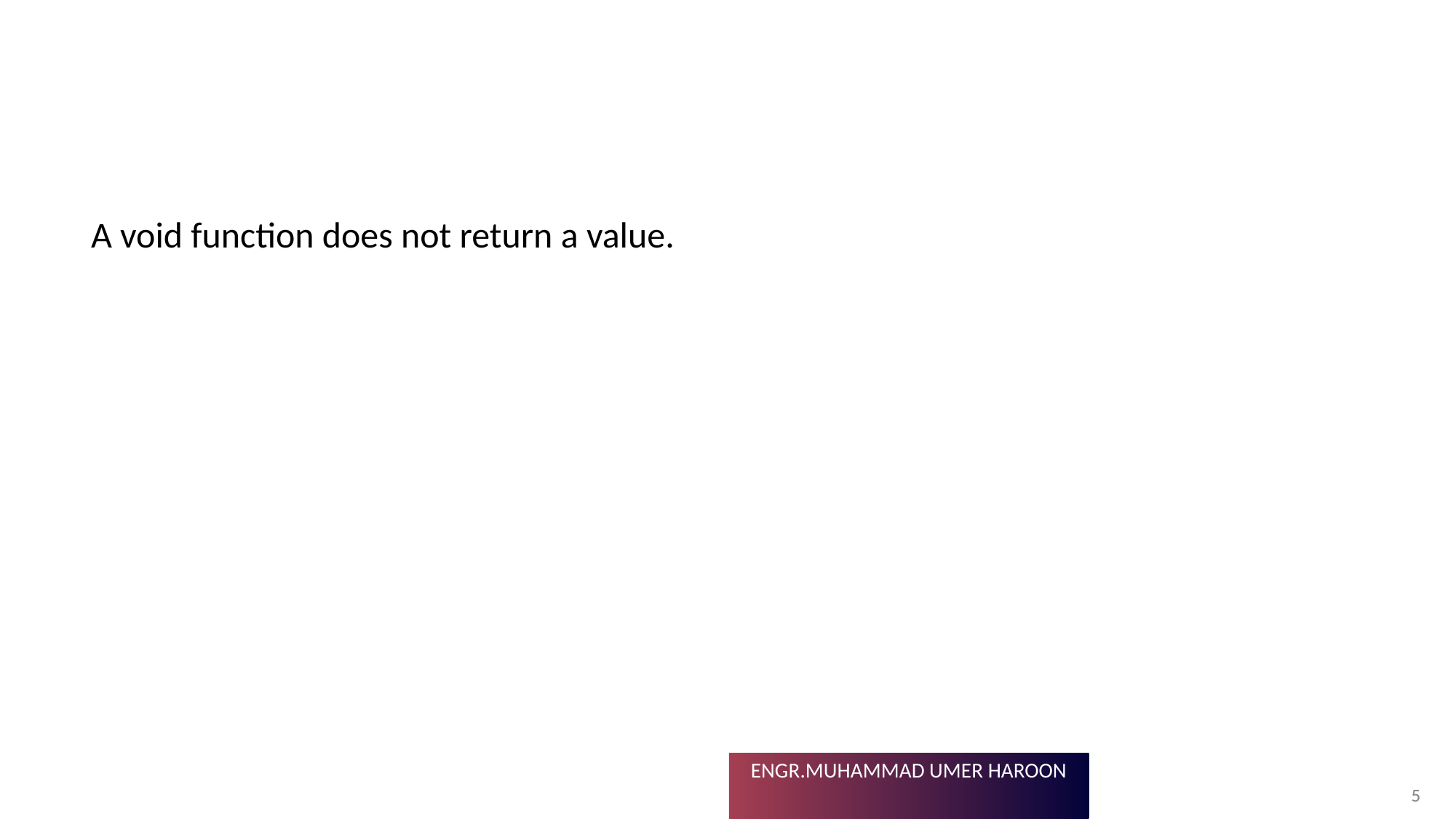

#
A void function does not return a value.

5